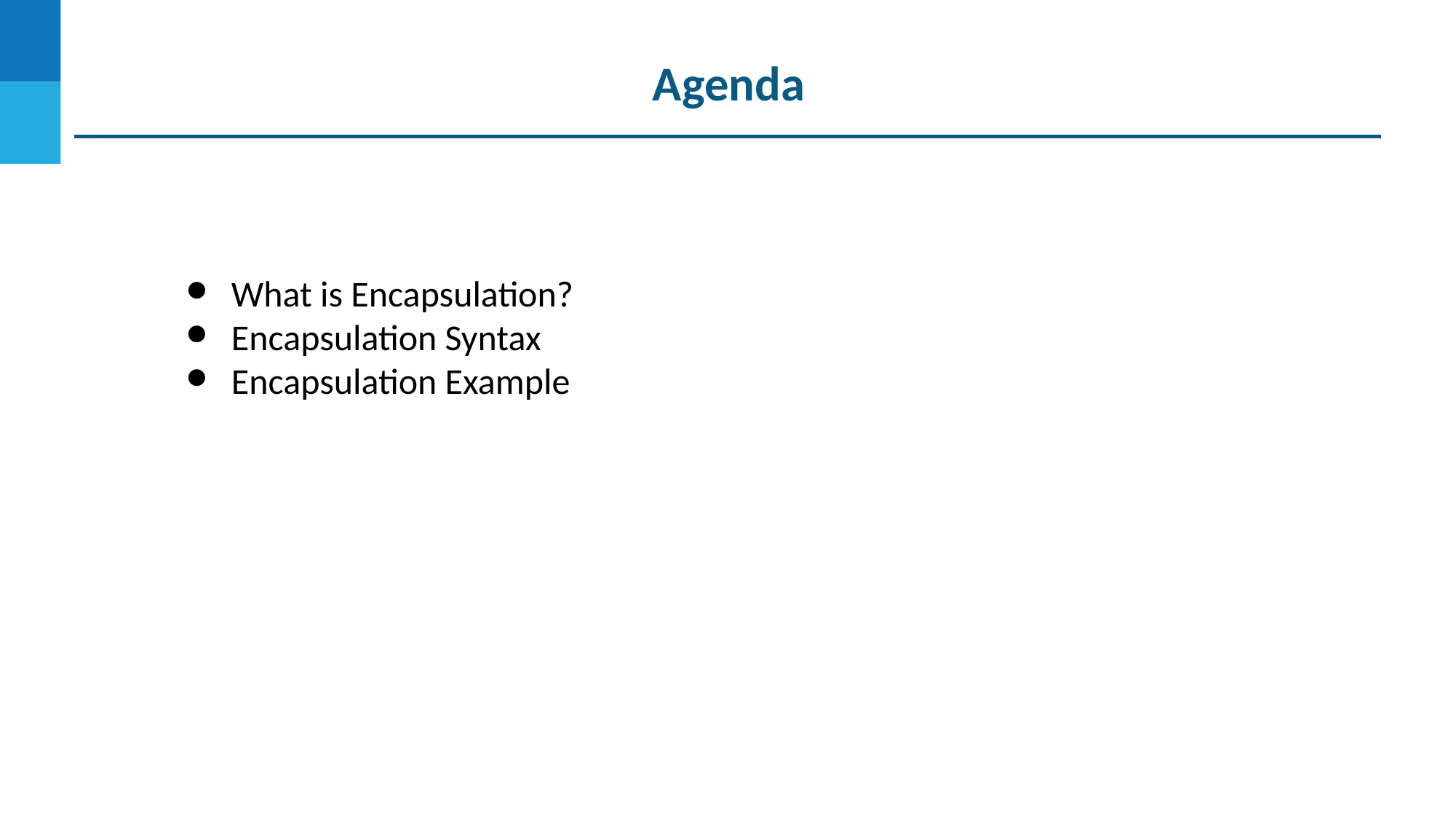

Agenda
What is Encapsulation?
Encapsulation Syntax
Encapsulation Example